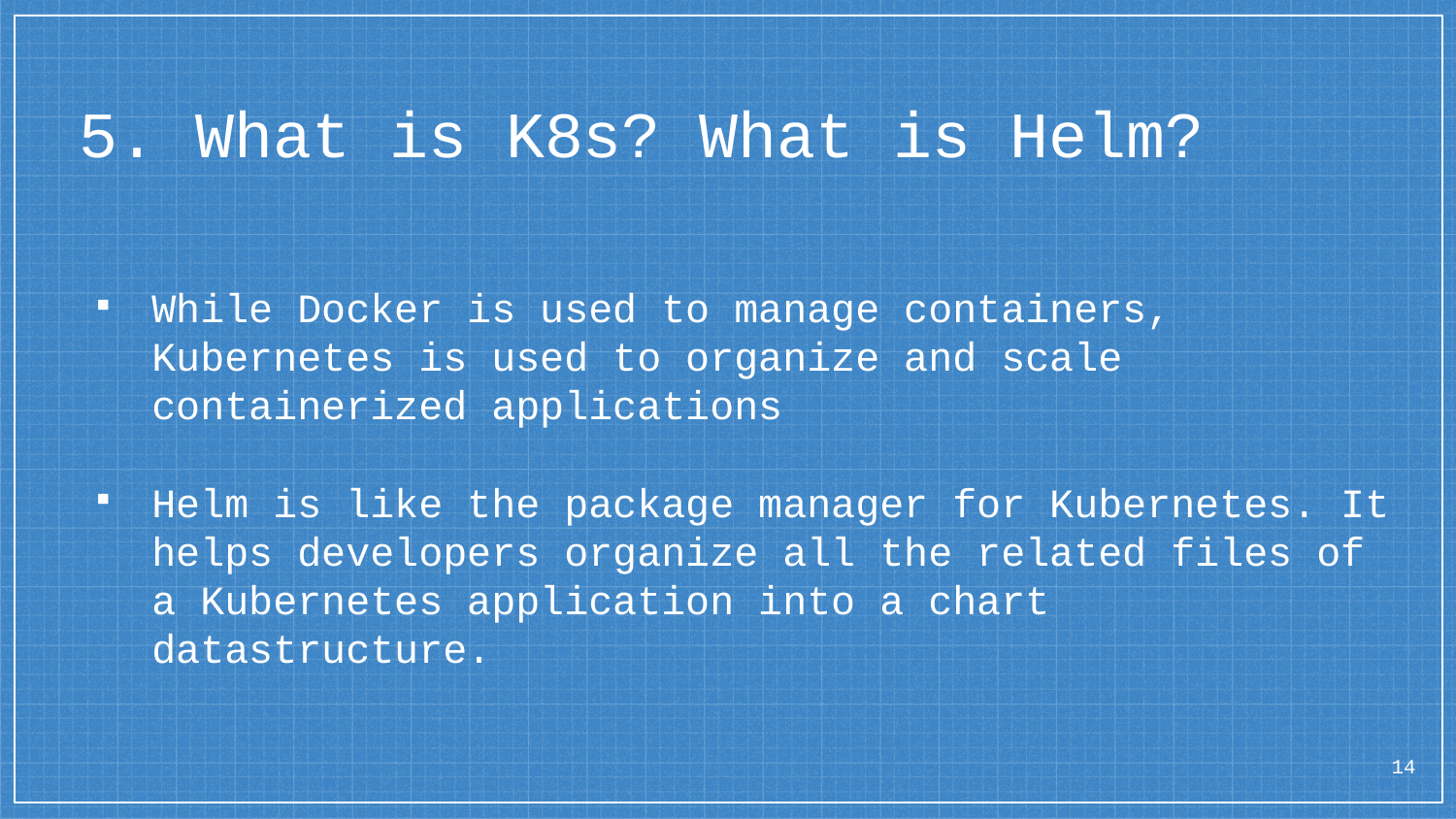

# 5. What is K8s? What is Helm?
While Docker is used to manage containers, Kubernetes is used to organize and scale containerized applications

Helm is like the package manager for Kubernetes. It helps developers organize all the related files of a Kubernetes application into a chart datastructure.

14